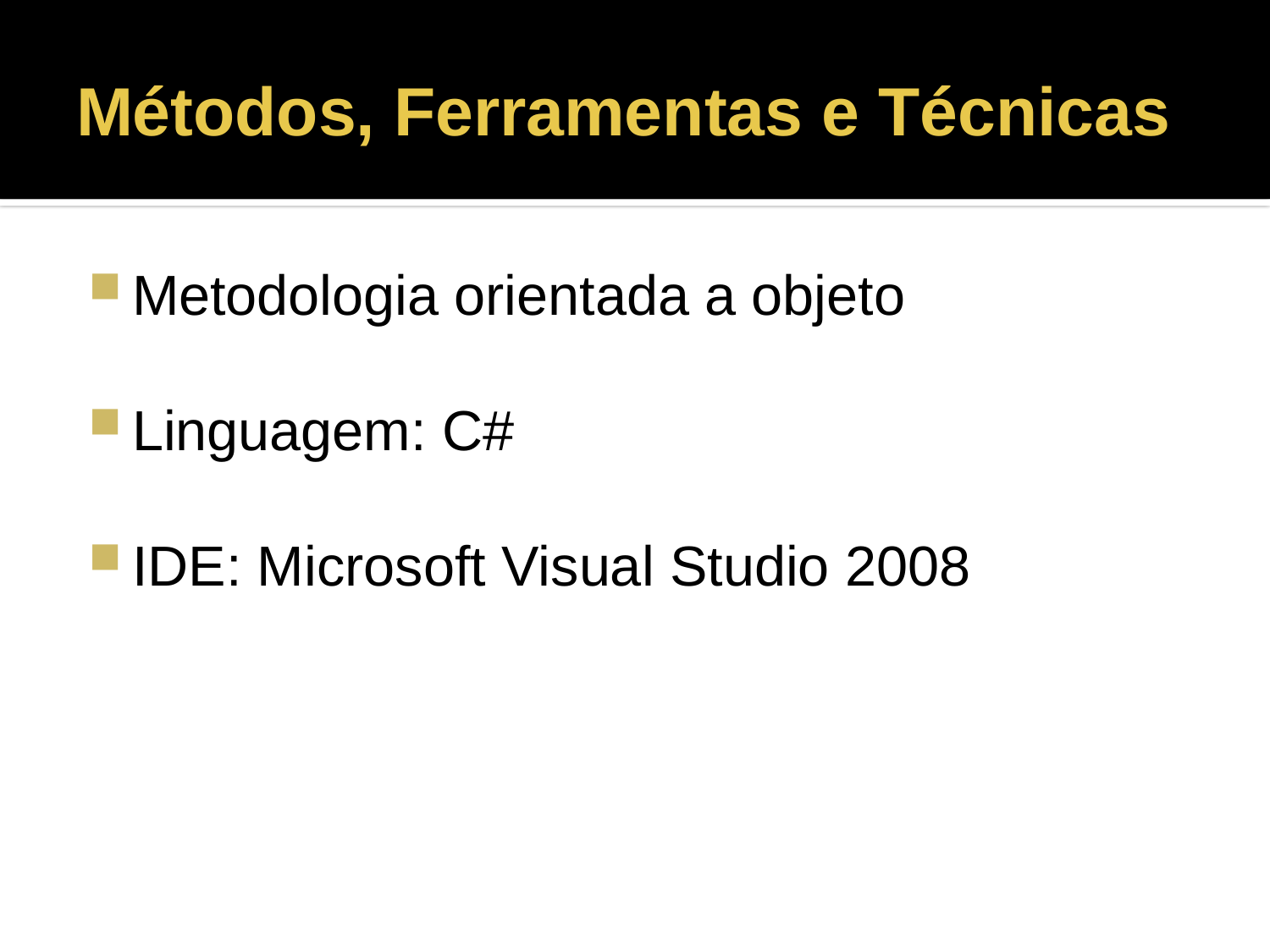

# Métodos, Ferramentas e Técnicas
Metodologia orientada a objeto

Linguagem: C#

IDE: Microsoft Visual Studio 2008